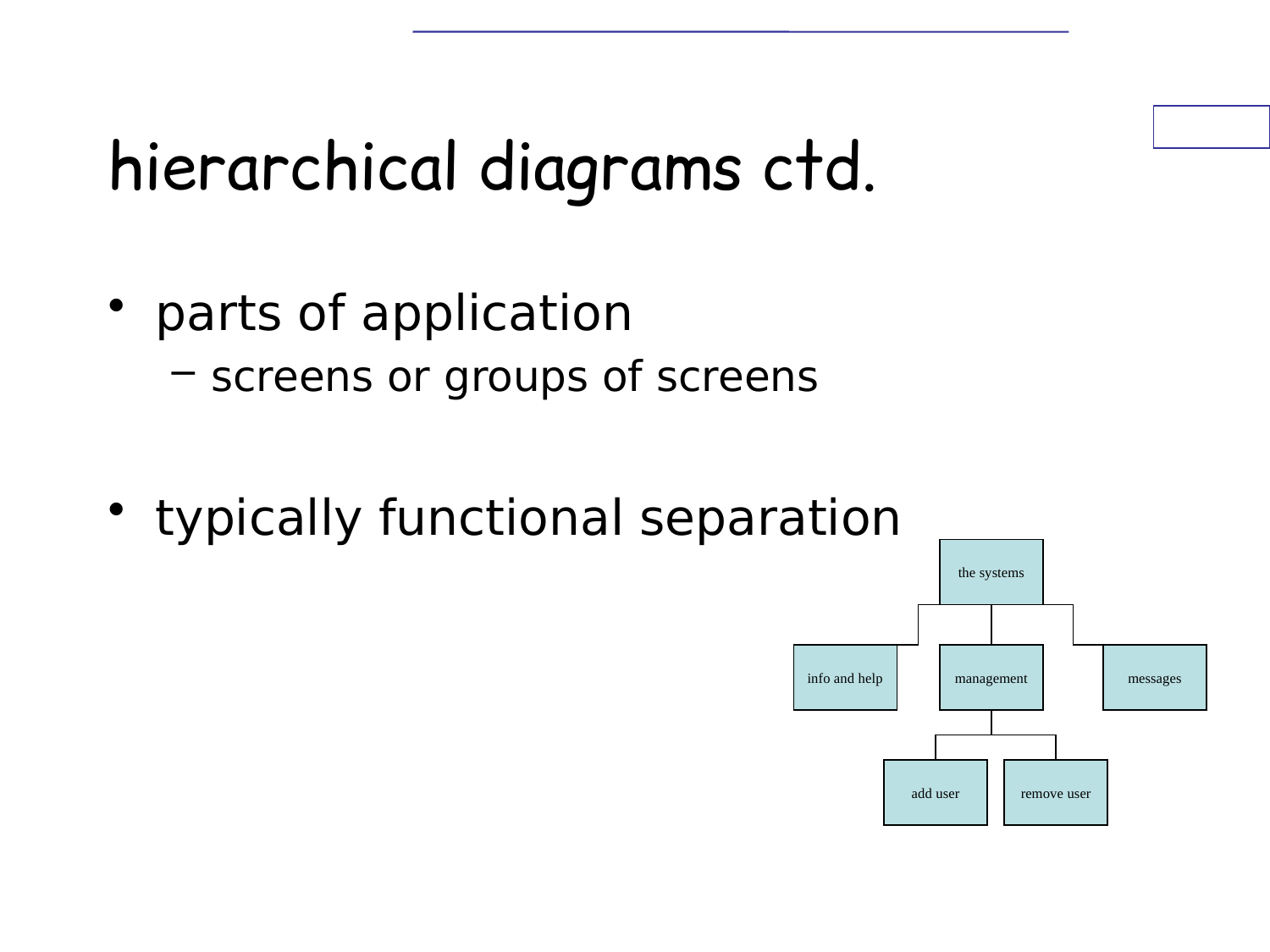

# hierarchical diagrams ctd.
parts of application
screens or groups of screens

typically functional separation
the systems
info and help
management
messages
add user
remove user